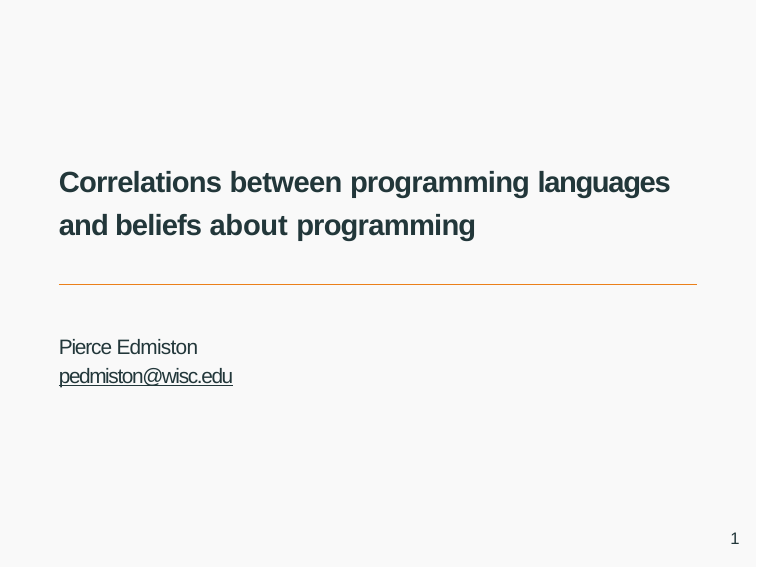

# Correlations between programming languages  and beliefs about programming

Pierce Edmiston  pedmiston@wisc.edu
1